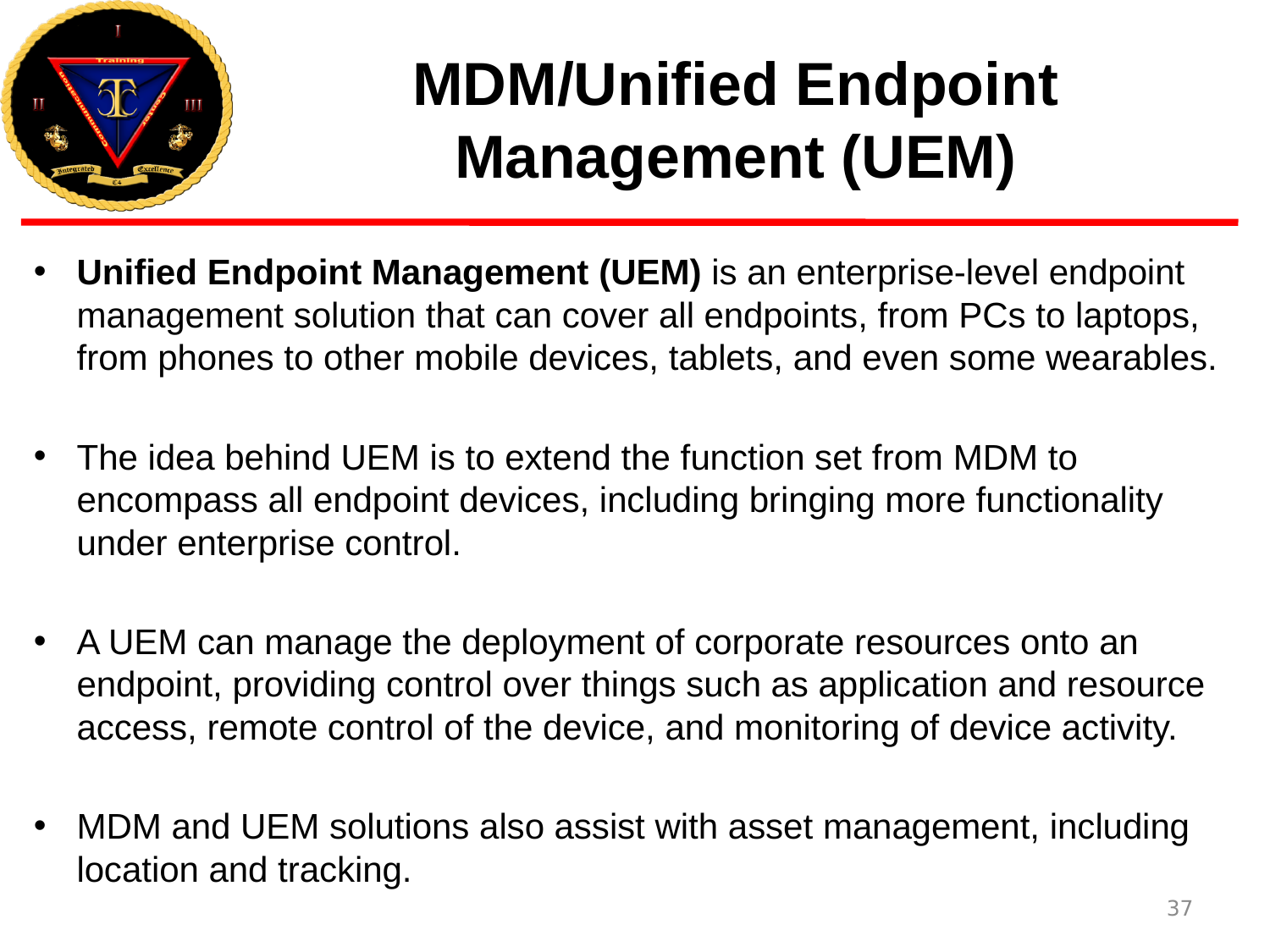

# MDM/Unified Endpoint Management (UEM)
Unified Endpoint Management (UEM) is an enterprise-level endpoint management solution that can cover all endpoints, from PCs to laptops, from phones to other mobile devices, tablets, and even some wearables.

The idea behind UEM is to extend the function set from MDM to encompass all endpoint devices, including bringing more functionality under enterprise control.

A UEM can manage the deployment of corporate resources onto an endpoint, providing control over things such as application and resource access, remote control of the device, and monitoring of device activity.

MDM and UEM solutions also assist with asset management, including location and tracking.
37